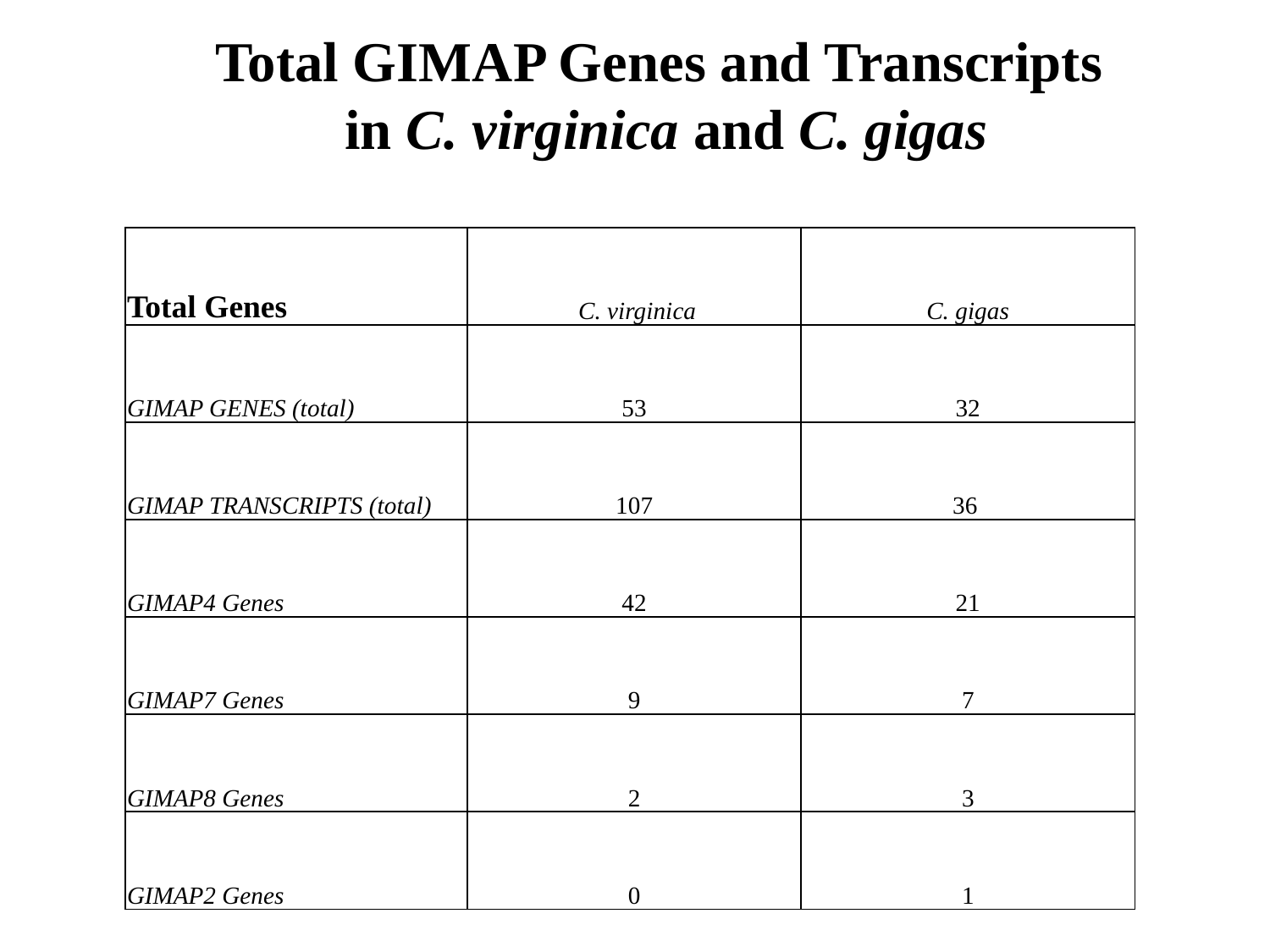

# Total GIMAP Genes and Transcripts in C. virginica and C. gigas
| Total Genes | C. virginica | C. gigas |
| --- | --- | --- |
| GIMAP GENES (total) | 53 | 32 |
| GIMAP TRANSCRIPTS (total) | 107 | 36 |
| GIMAP4 Genes | 42 | 21 |
| GIMAP7 Genes | 9 | 7 |
| GIMAP8 Genes | 2 | 3 |
| GIMAP2 Genes | 0 | 1 |